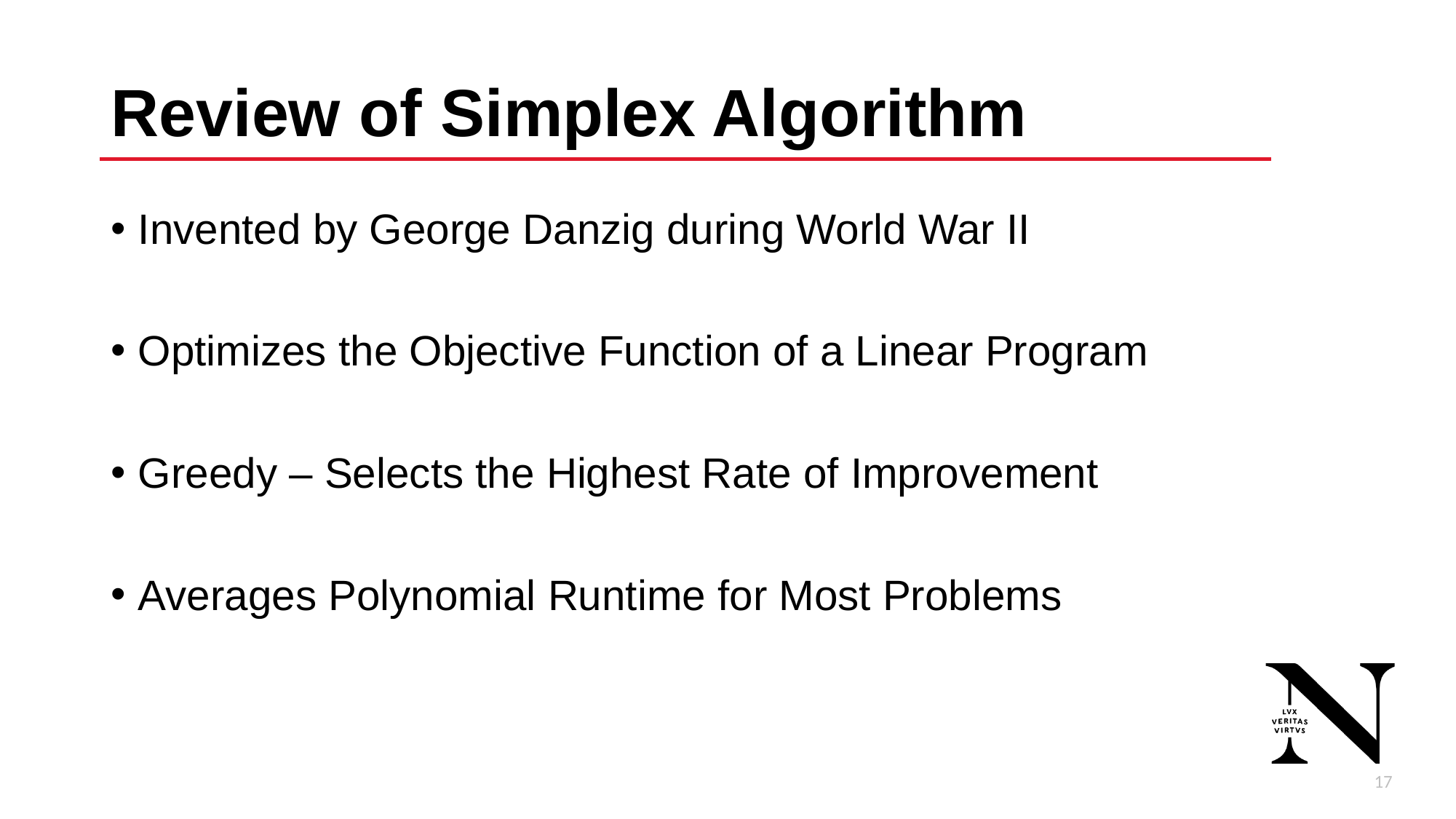

# Review of Simplex Algorithm
Invented by George Danzig during World War II

Optimizes the Objective Function of a Linear Program

Greedy – Selects the Highest Rate of Improvement

Averages Polynomial Runtime for Most Problems

17